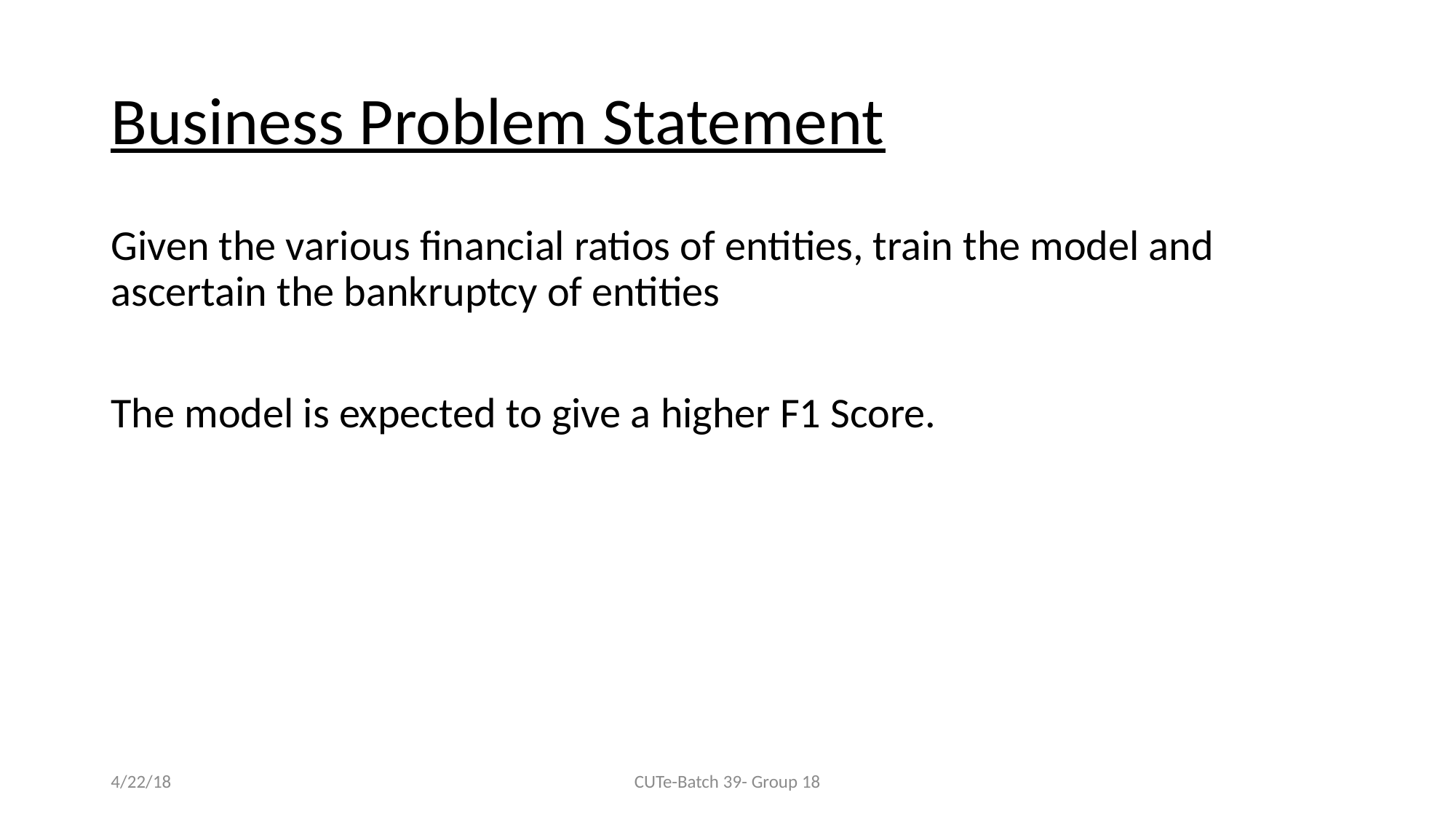

# Business Problem Statement
Given the various financial ratios of entities, train the model and ascertain the bankruptcy of entities

The model is expected to give a higher F1 Score.
4/22/18
CUTe-Batch 39- Group 18